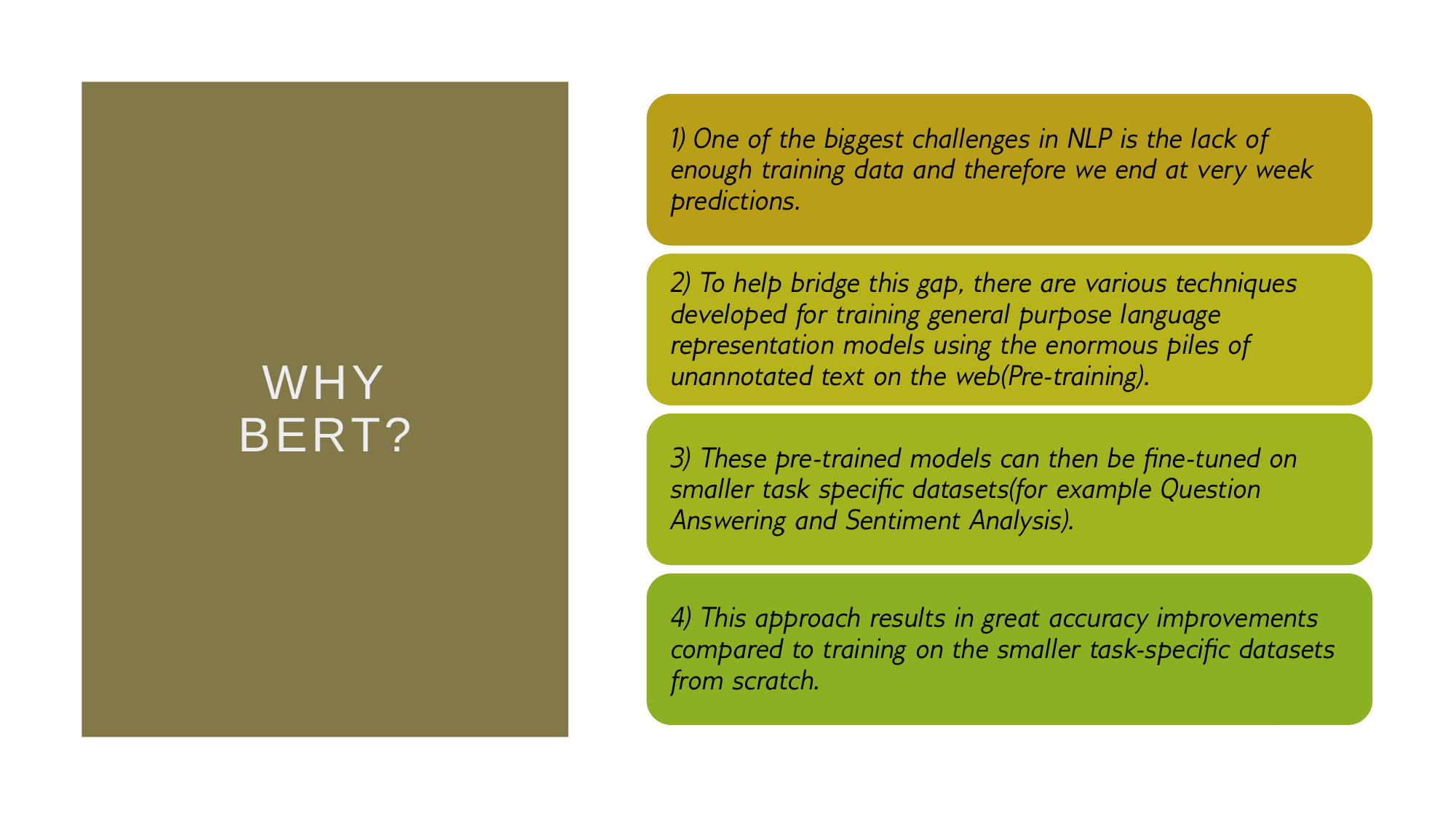

1) One of the biggest challenges in NLP is the lack of enough training data and therefore we end at very week predictions.
2) To help bridge this gap, there are various techniques developed for training general purpose language representation models using the enormous piles of unannotated text on the web(Pre-training).
3) These pre-trained models can then be fine-tuned on smaller task specific datasets(for example Question Answering and Sentiment Analysis).
4) This approach results in great accuracy improvements compared to training on the smaller task-specific datasets from scratch.
# WHY BERT?